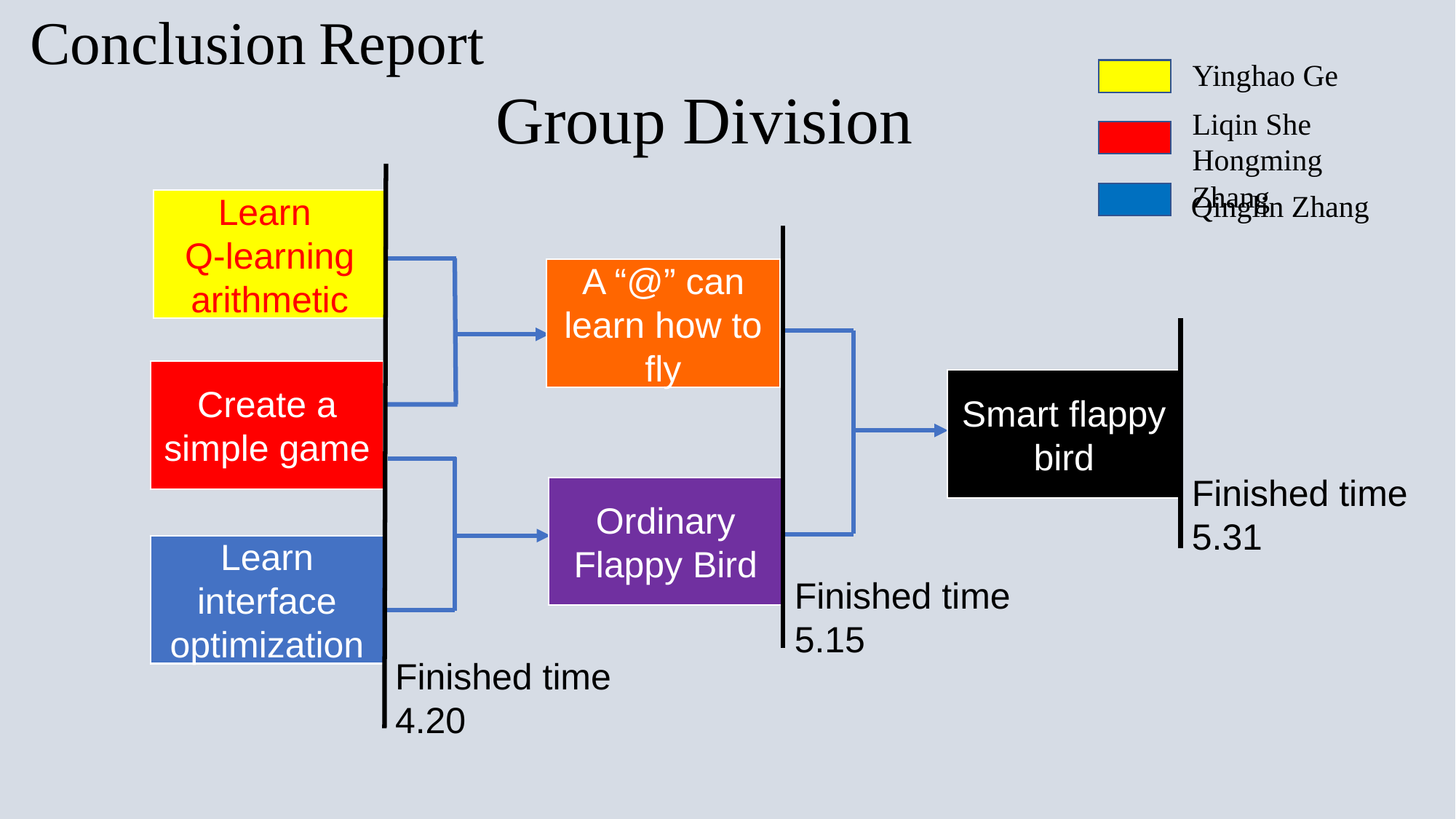

Conclusion Report
Yinghao Ge

Group Division
Liqin She
Hongming Zhang

Qinglin Zhang

Learn
Q-learning arithmetic
A “@” can learn how to fly
Create a simple game
Smart flappy bird
Finished time
5.31
Ordinary Flappy Bird
Learn interface optimization
Finished time
5.15
Finished time
4.20